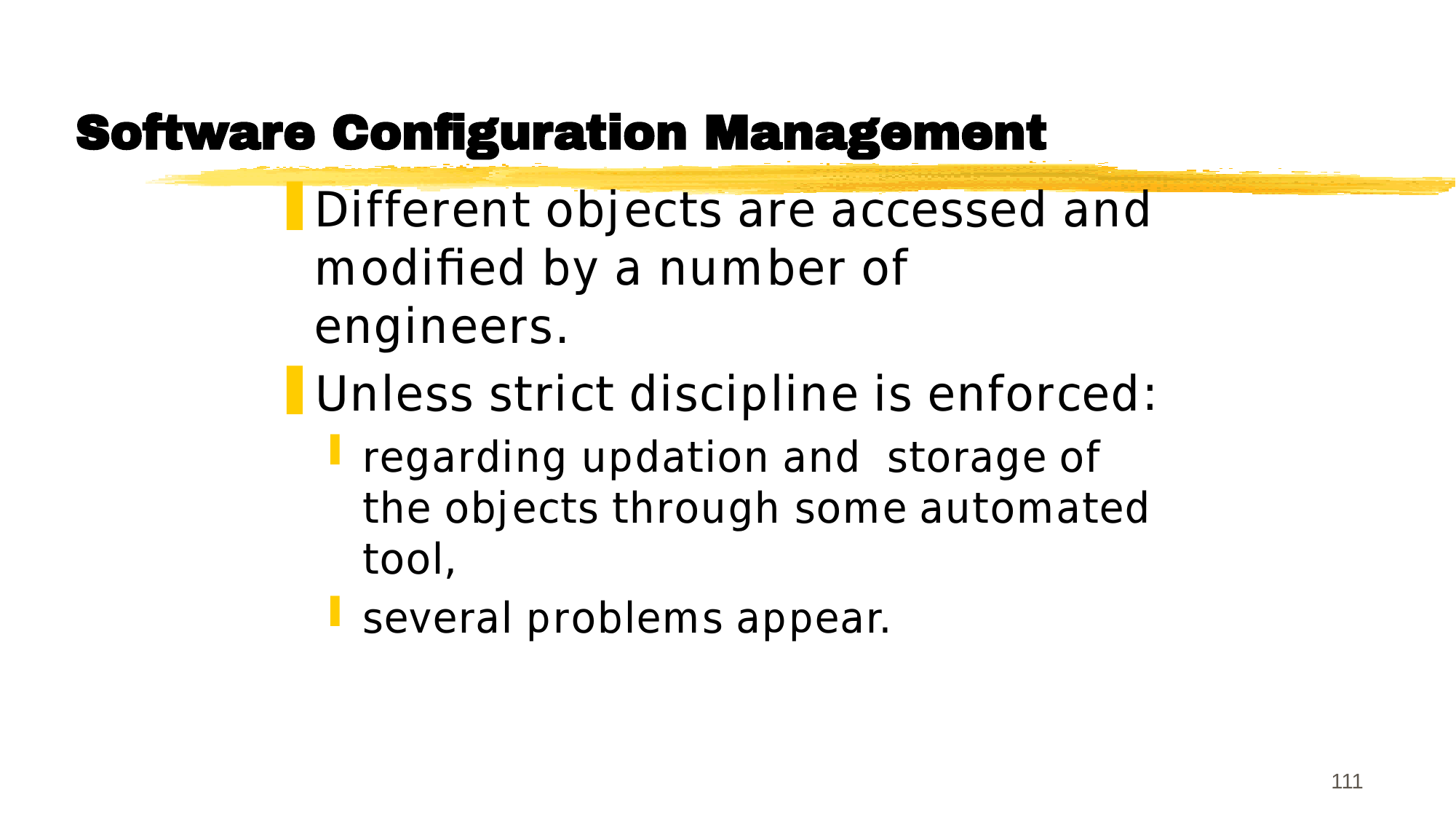

# Software Configuration Management
Different objects are accessed and modified by a number of engineers.
Unless strict discipline is enforced:
regarding updation and  storage of  the objects through some automated tool,
several problems appear.
111